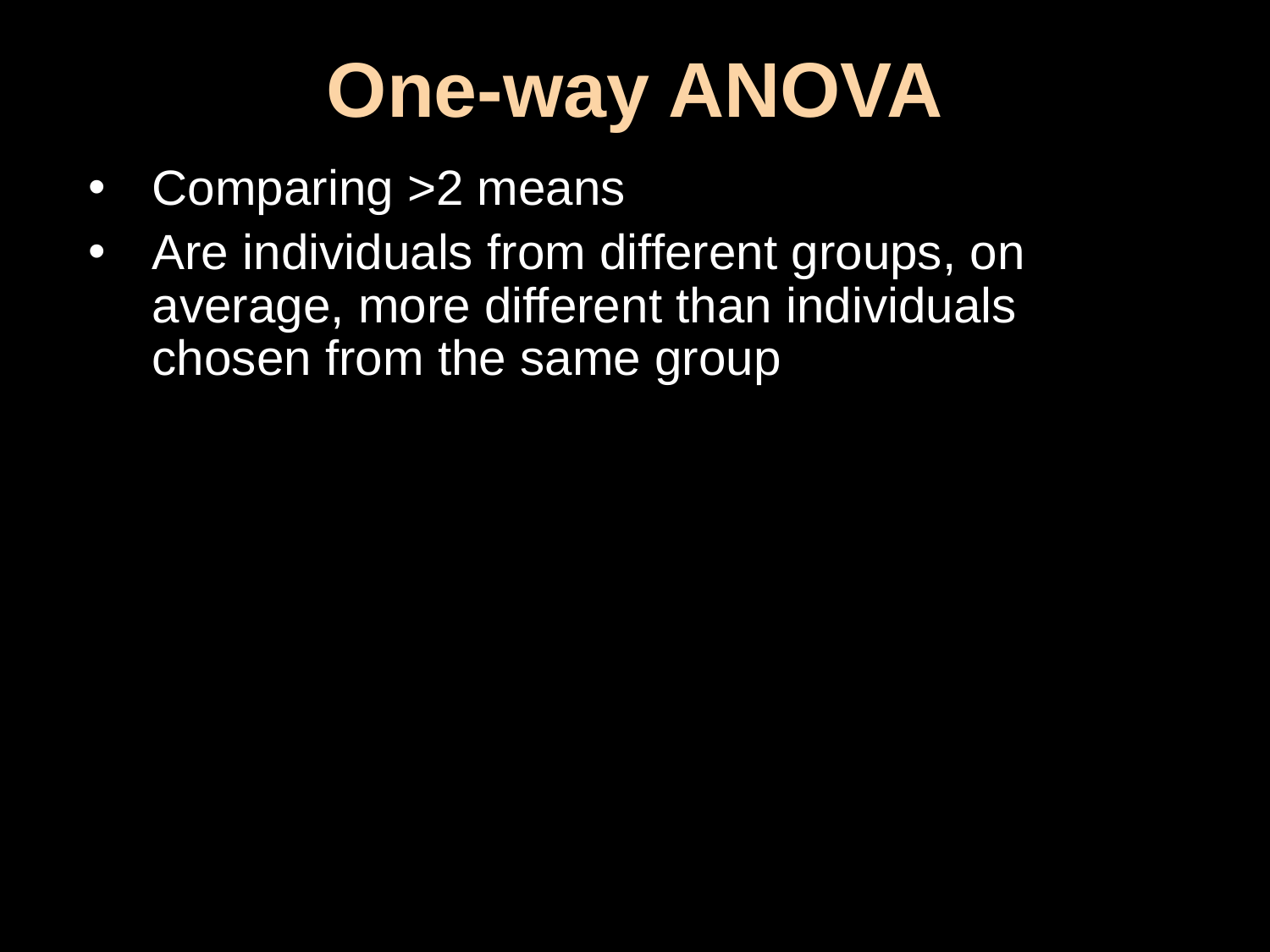

# One-way ANOVA
Comparing >2 means
Are individuals from different groups, on average, more different than individuals chosen from the same group